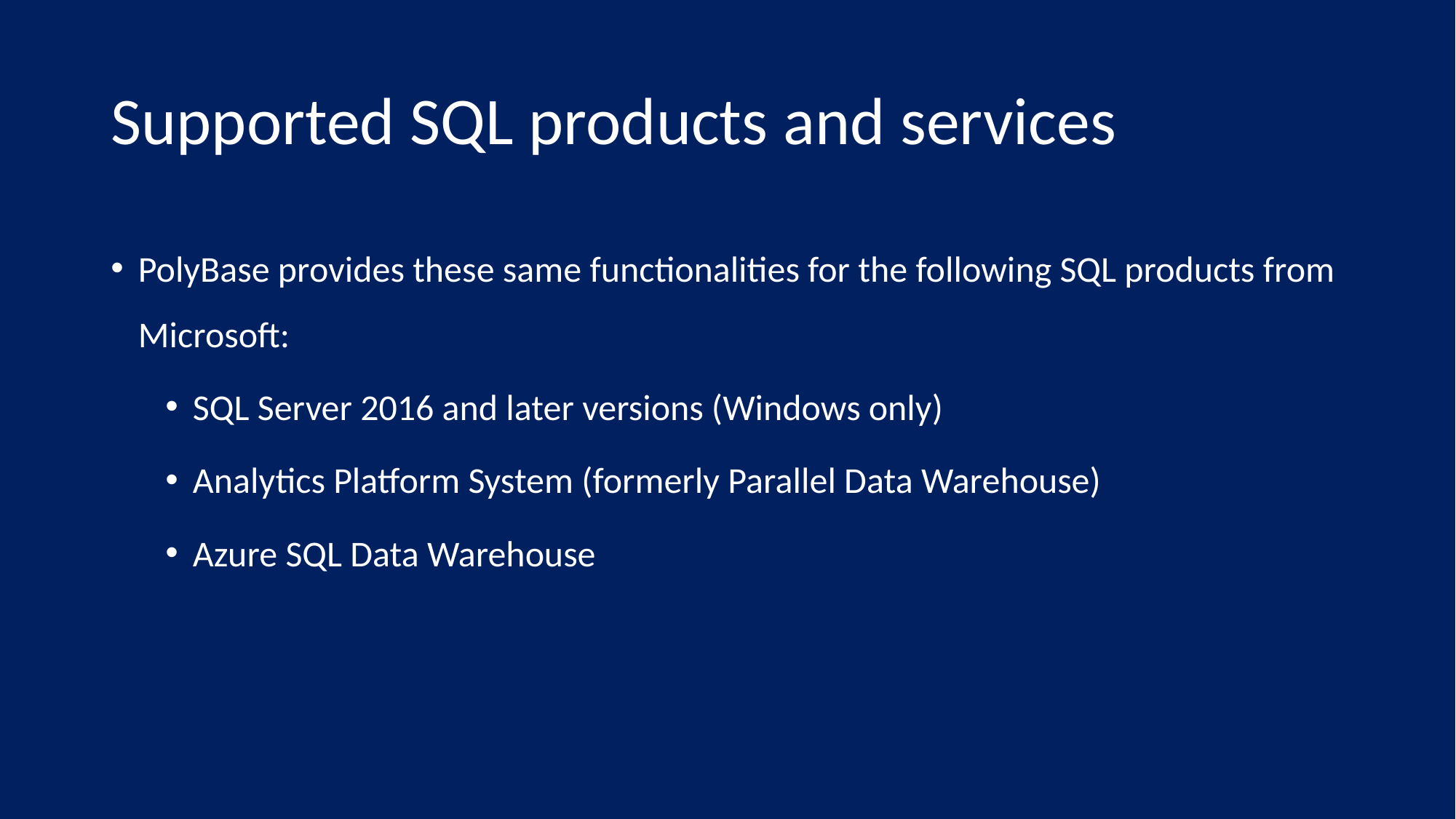

# Supported SQL products and services
PolyBase provides these same functionalities for the following SQL products from Microsoft:
SQL Server 2016 and later versions (Windows only)
Analytics Platform System (formerly Parallel Data Warehouse)
Azure SQL Data Warehouse